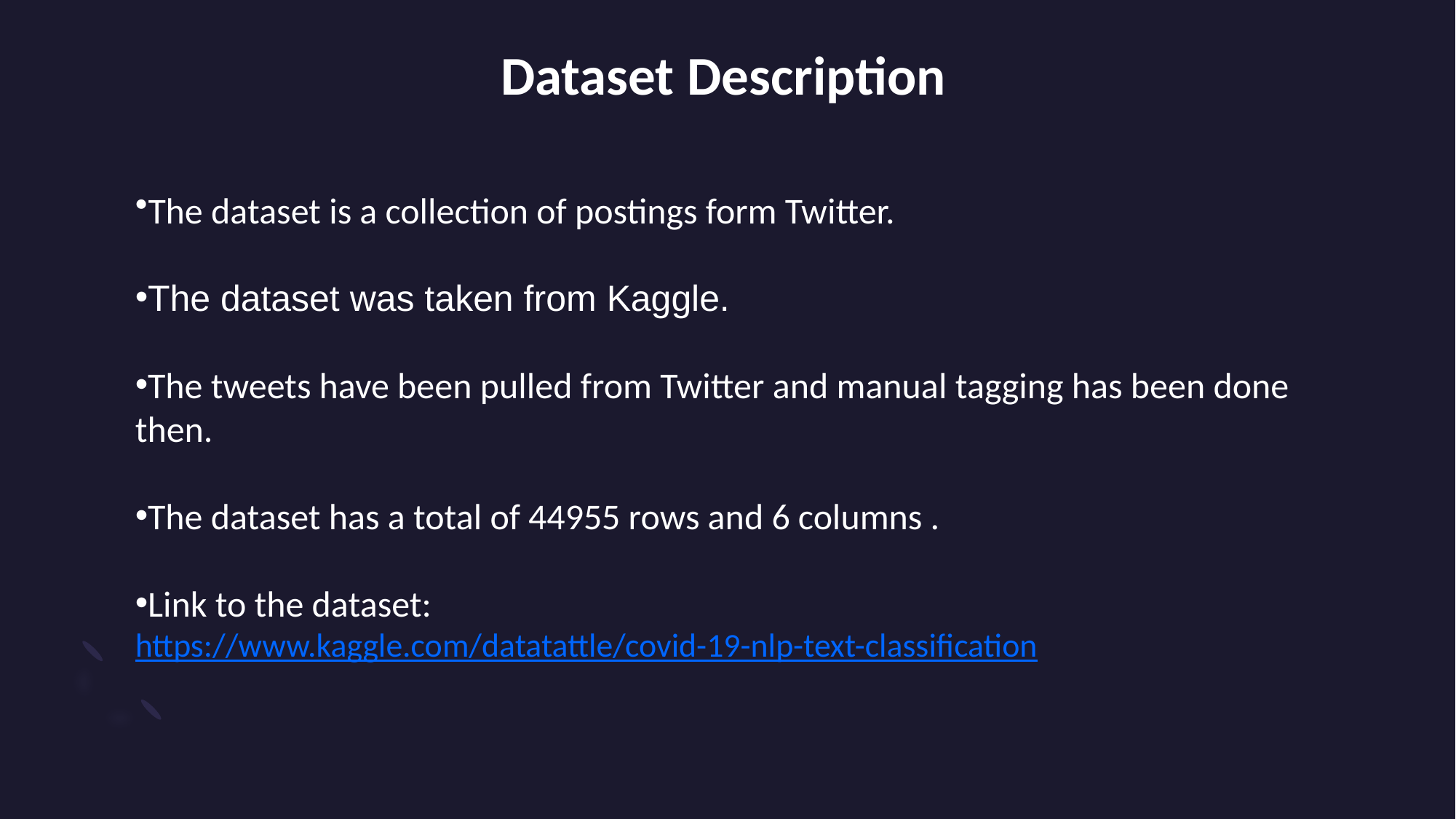

Dataset Description
The dataset is a collection of postings form Twitter.

The dataset was taken from Kaggle.

The tweets have been pulled from Twitter and manual tagging has been done then.

The dataset has a total of 44955 rows and 6 columns .

Link to the dataset: https://www.kaggle.com/datatattle/covid-19-nlp-text-classification